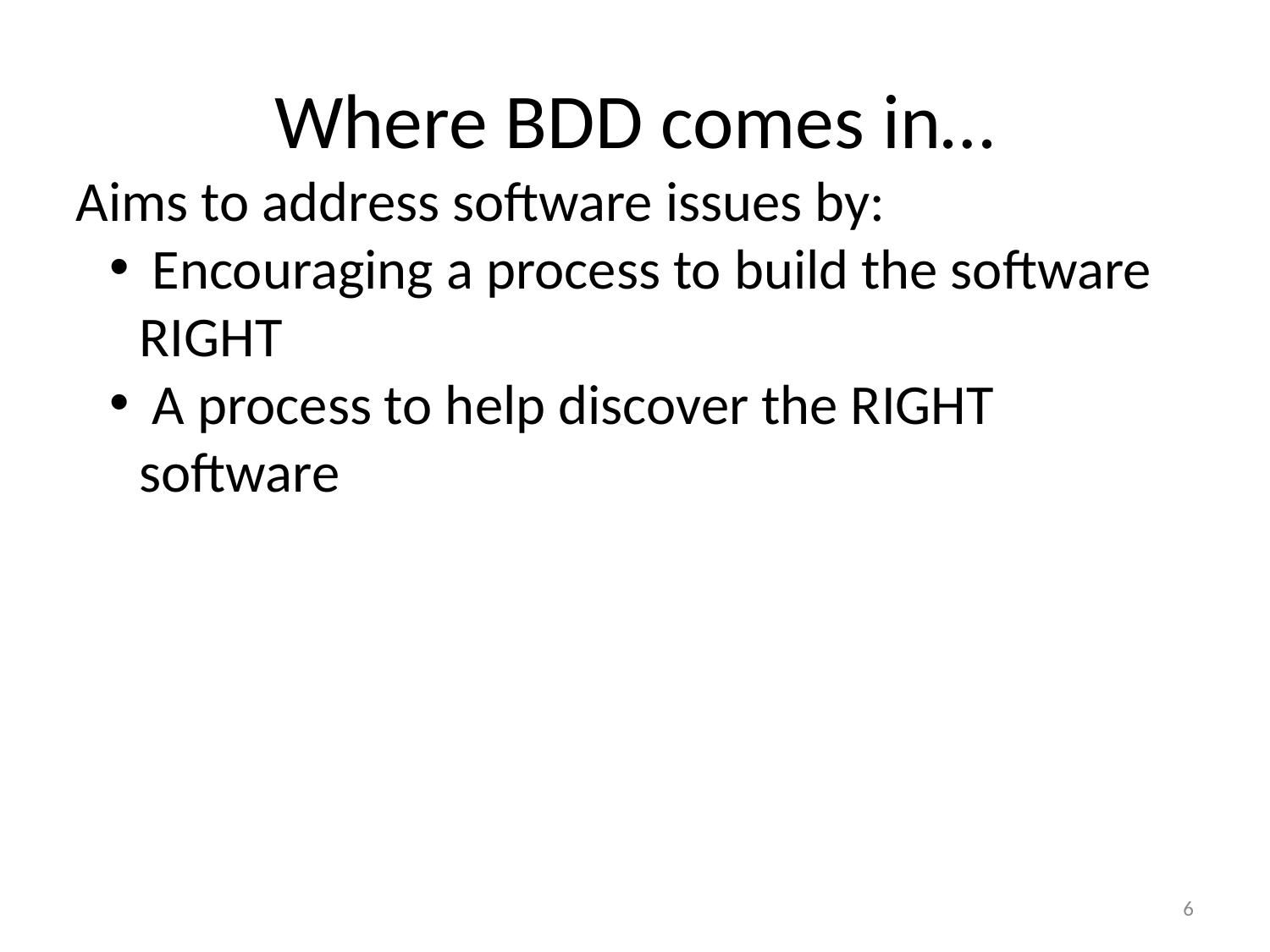

# Where BDD comes in…
Aims to address software issues by:
 Encouraging a process to build the software RIGHT
 A process to help discover the RIGHT software
6